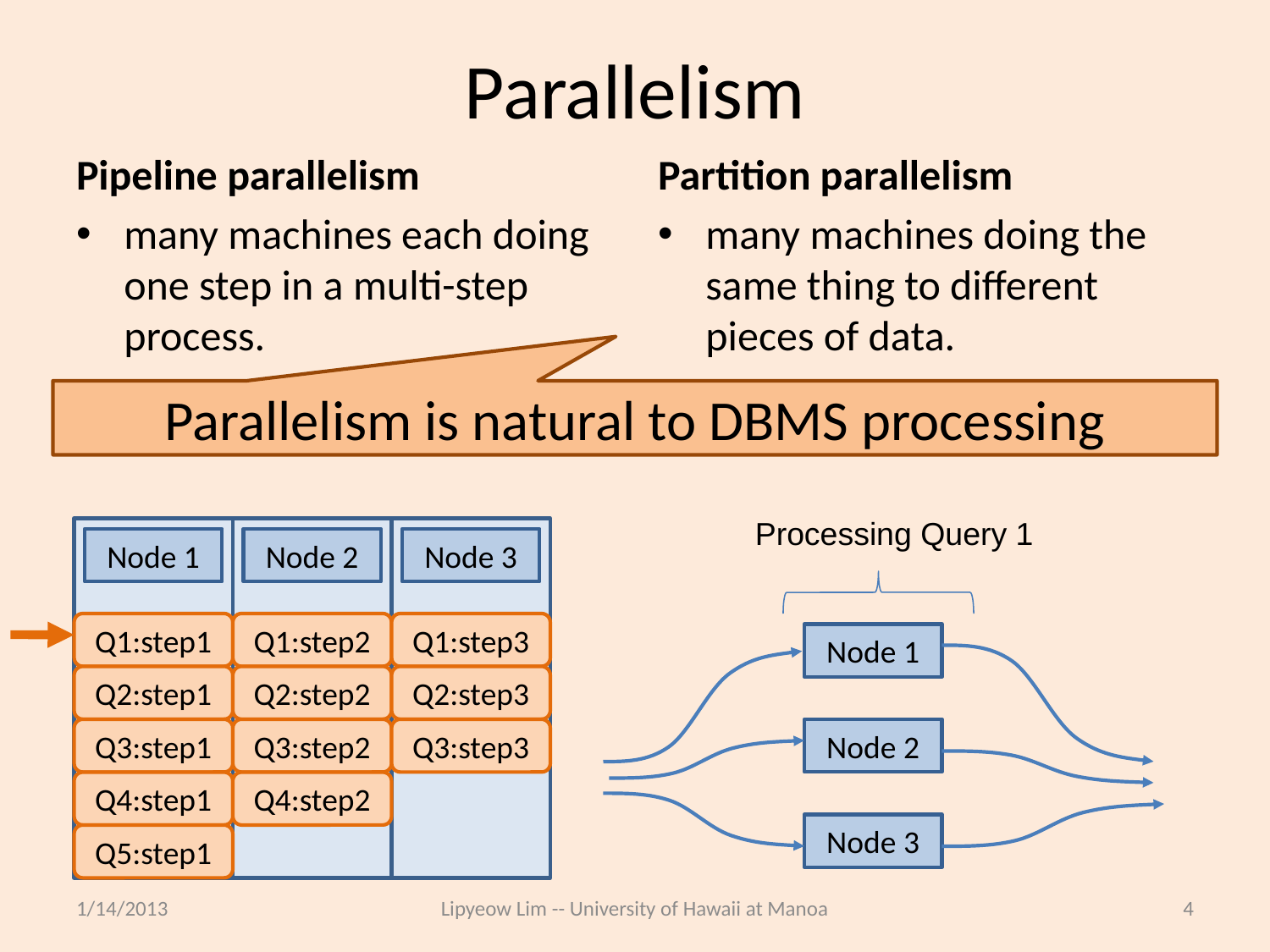

# Parallelism
Pipeline parallelism
Partition parallelism
many machines each doing one step in a multi-step process.
many machines doing the same thing to different pieces of data.

Parallelism is natural to DBMS processing

Processing Query 1

Node 1
Node 2
Node 3
Q1:step1
Q1:step2
Q1:step3
Node 1

Node 2

Node 3
Q2:step1
Q2:step2
Q2:step3
Q3:step1
Q3:step2
Q3:step3
Q4:step1
Q4:step2
Q5:step1
1/14/2013
Lipyeow Lim -- University of Hawaii at Manoa
4